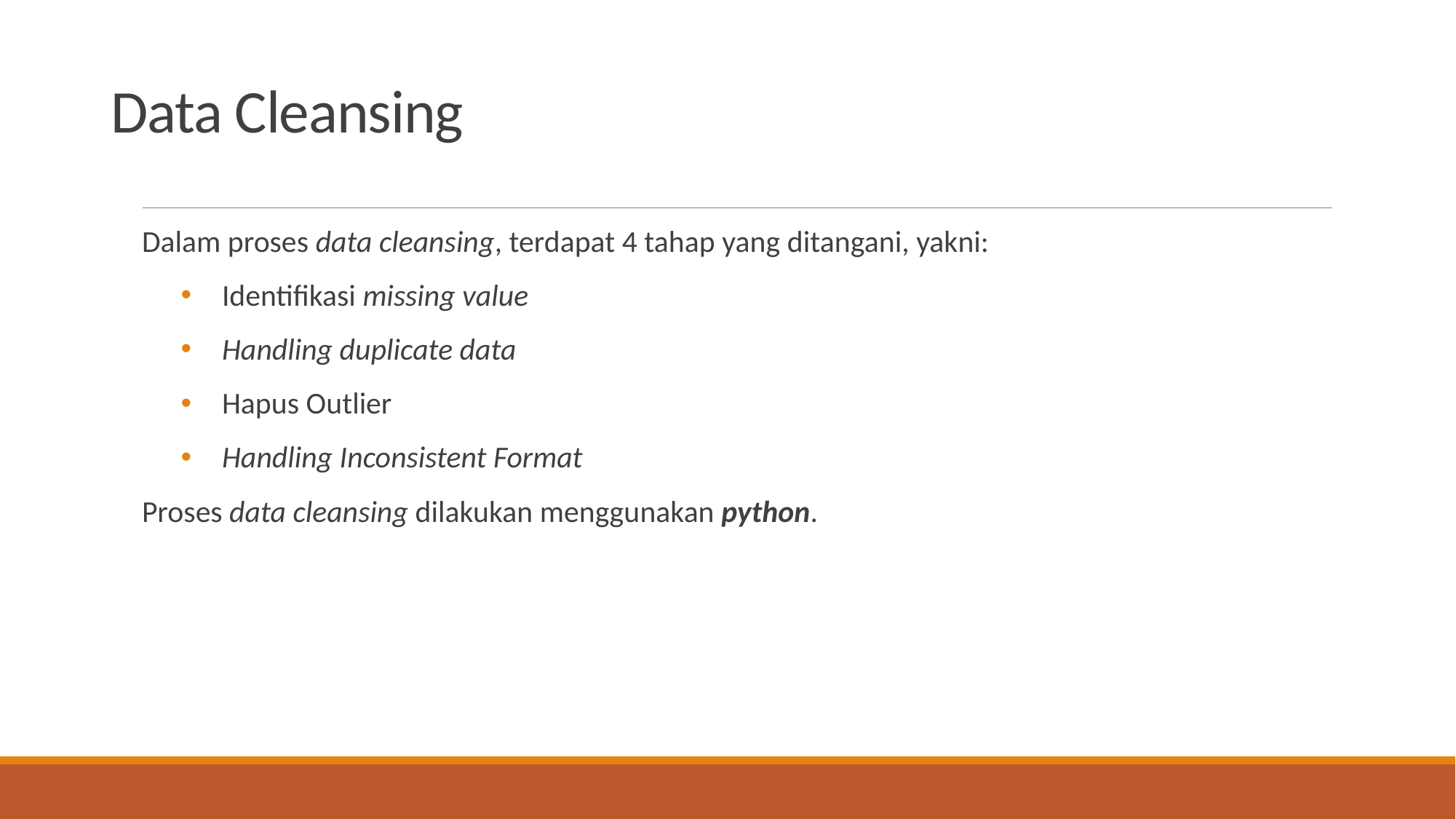

# Data Cleansing
Dalam proses data cleansing, terdapat 4 tahap yang ditangani, yakni:
Identifikasi missing value
Handling duplicate data
Hapus Outlier
Handling Inconsistent Format
Proses data cleansing dilakukan menggunakan python.